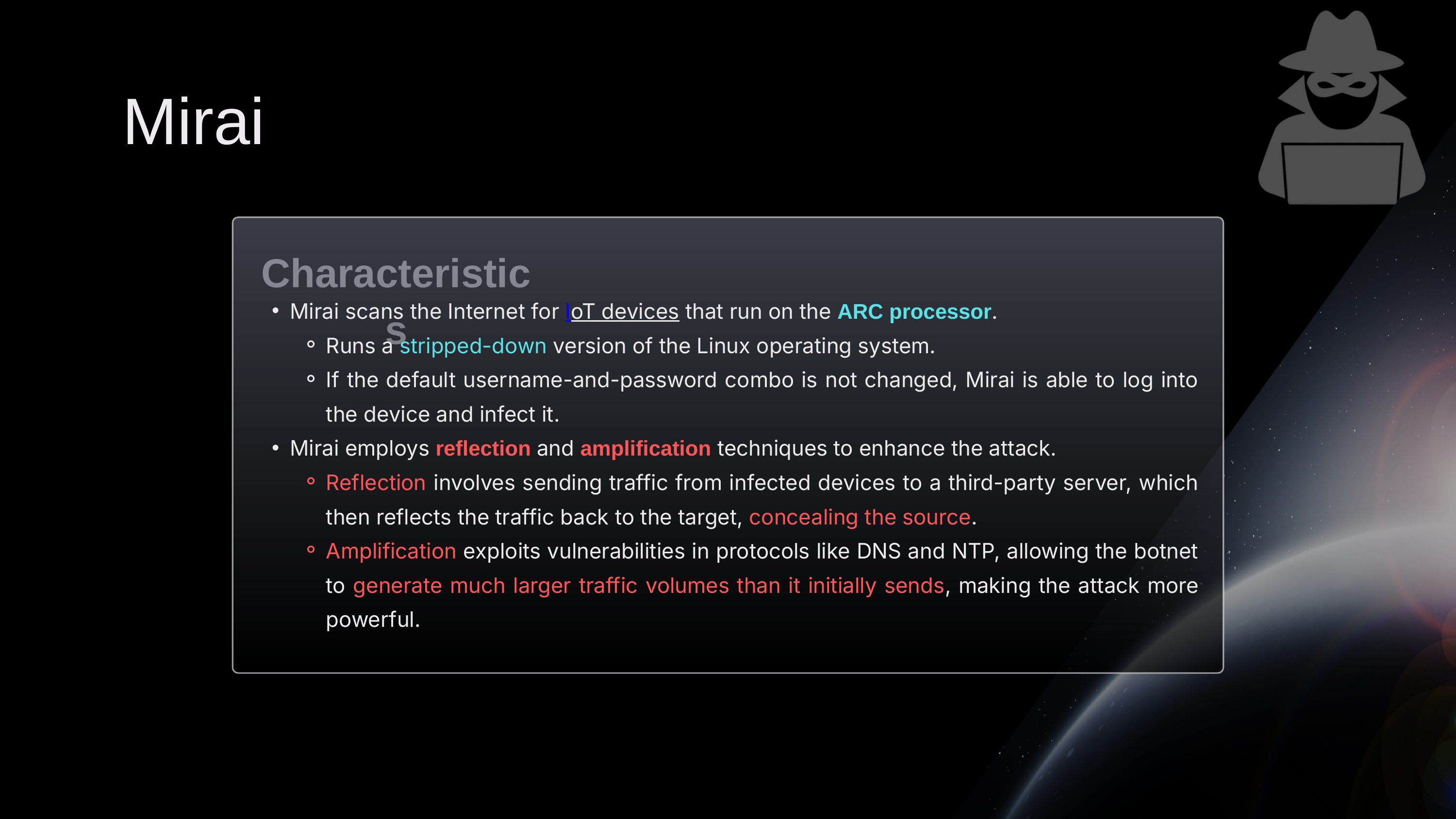

Mirai

Characteristics

Mirai scans the Internet for IoT devices that run on the ARC processor.
Runs a stripped-down version of the Linux operating system.
If the default username-and-password combo is not changed, Mirai is able to log into the device and infect it.
Mirai employs reflection and amplification techniques to enhance the attack.
Reflection involves sending traffic from infected devices to a third-party server, which then reflects the traffic back to the target, concealing the source.
Amplification exploits vulnerabilities in protocols like DNS and NTP, allowing the botnet to generate much larger traffic volumes than it initially sends, making the attack more powerful.